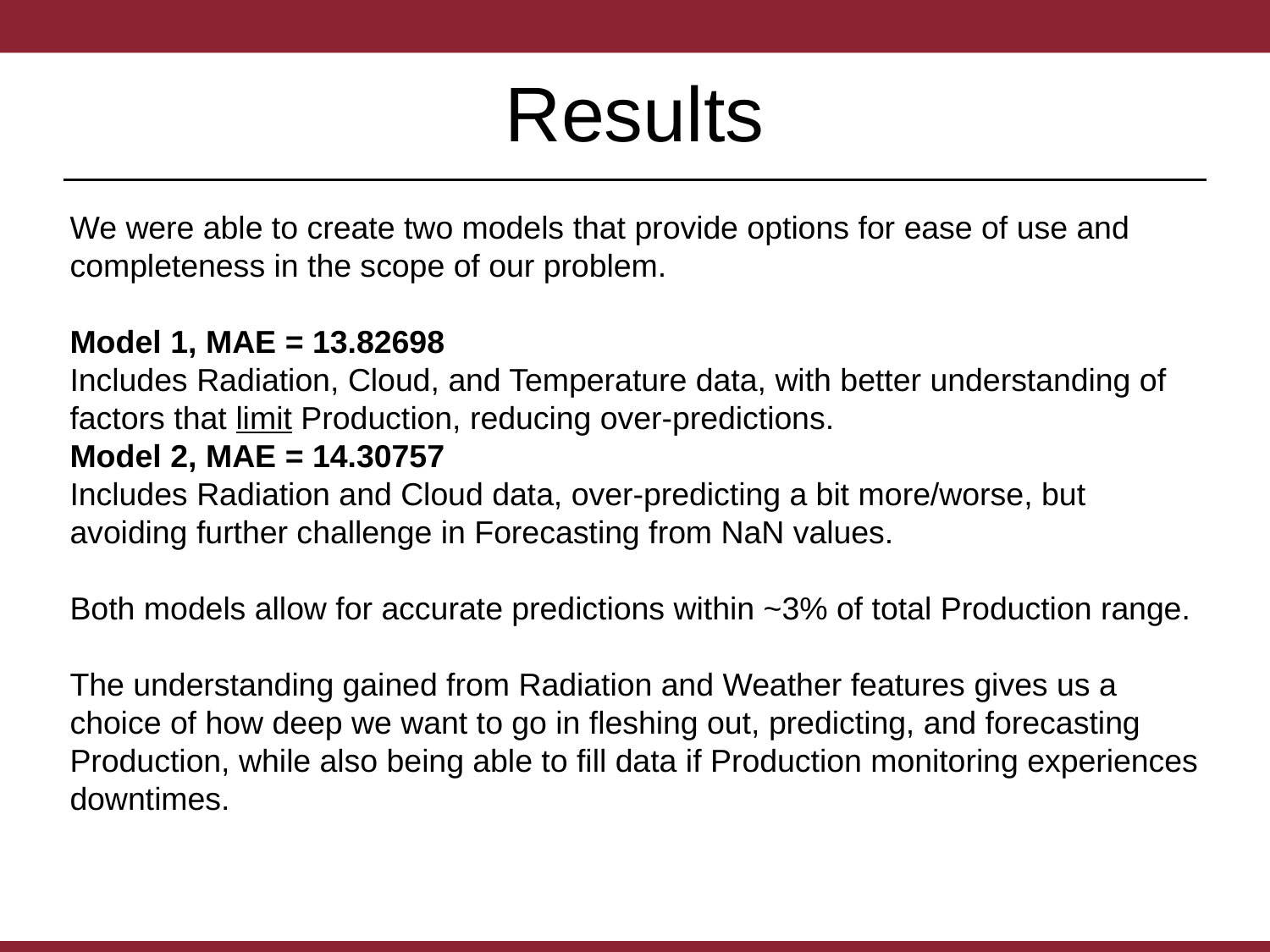

# Results
We were able to create two models that provide options for ease of use and completeness in the scope of our problem.

Model 1, MAE = 13.82698
Includes Radiation, Cloud, and Temperature data, with better understanding of factors that limit Production, reducing over-predictions.
Model 2, MAE = 14.30757
Includes Radiation and Cloud data, over-predicting a bit more/worse, but avoiding further challenge in Forecasting from NaN values.

Both models allow for accurate predictions within ~3% of total Production range.

The understanding gained from Radiation and Weather features gives us a choice of how deep we want to go in fleshing out, predicting, and forecasting Production, while also being able to fill data if Production monitoring experiences downtimes.